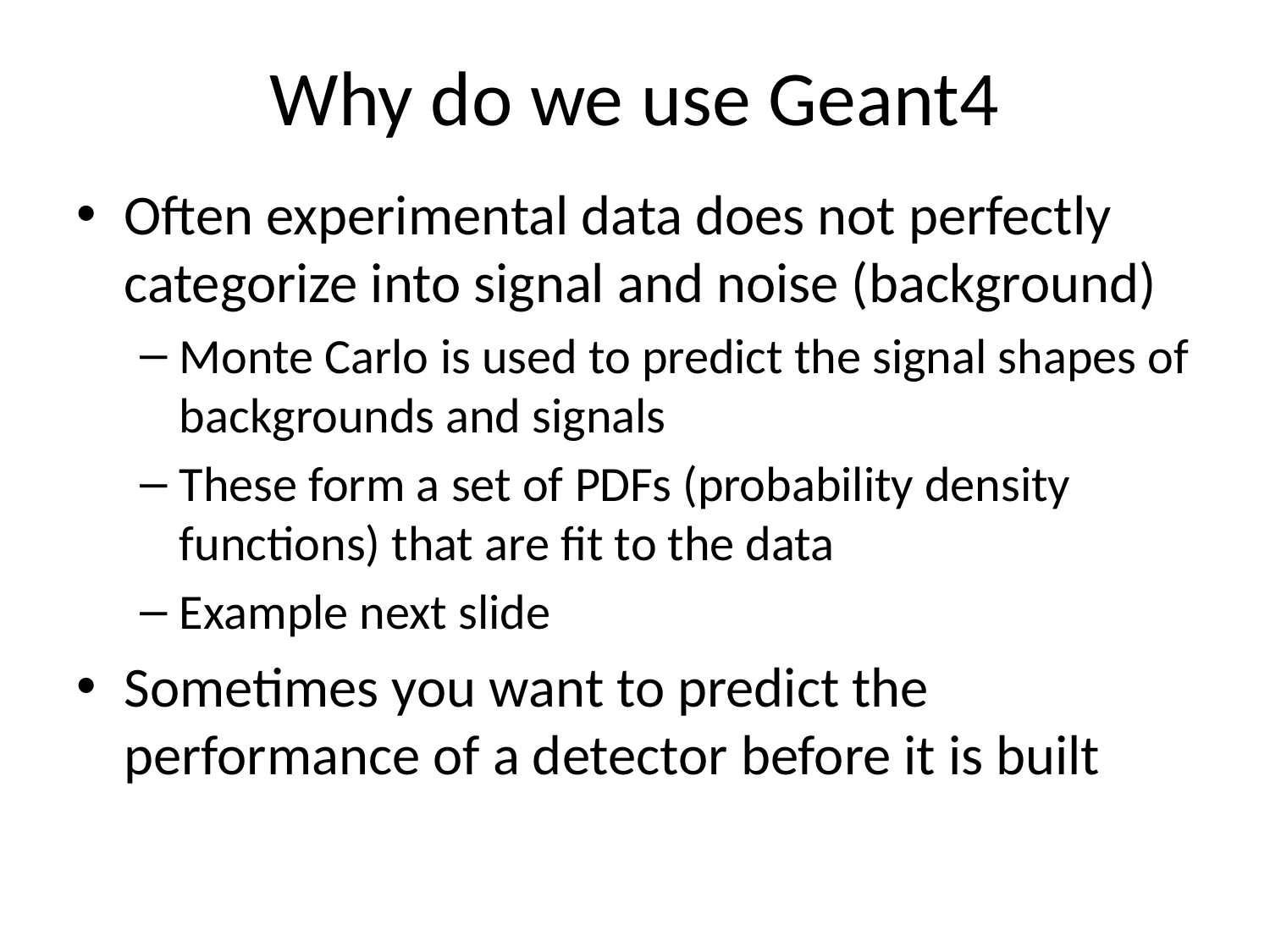

# Why do we use Geant4
Often experimental data does not perfectly categorize into signal and noise (background)
Monte Carlo is used to predict the signal shapes of backgrounds and signals
These form a set of PDFs (probability density functions) that are fit to the data
Example next slide
Sometimes you want to predict the performance of a detector before it is built